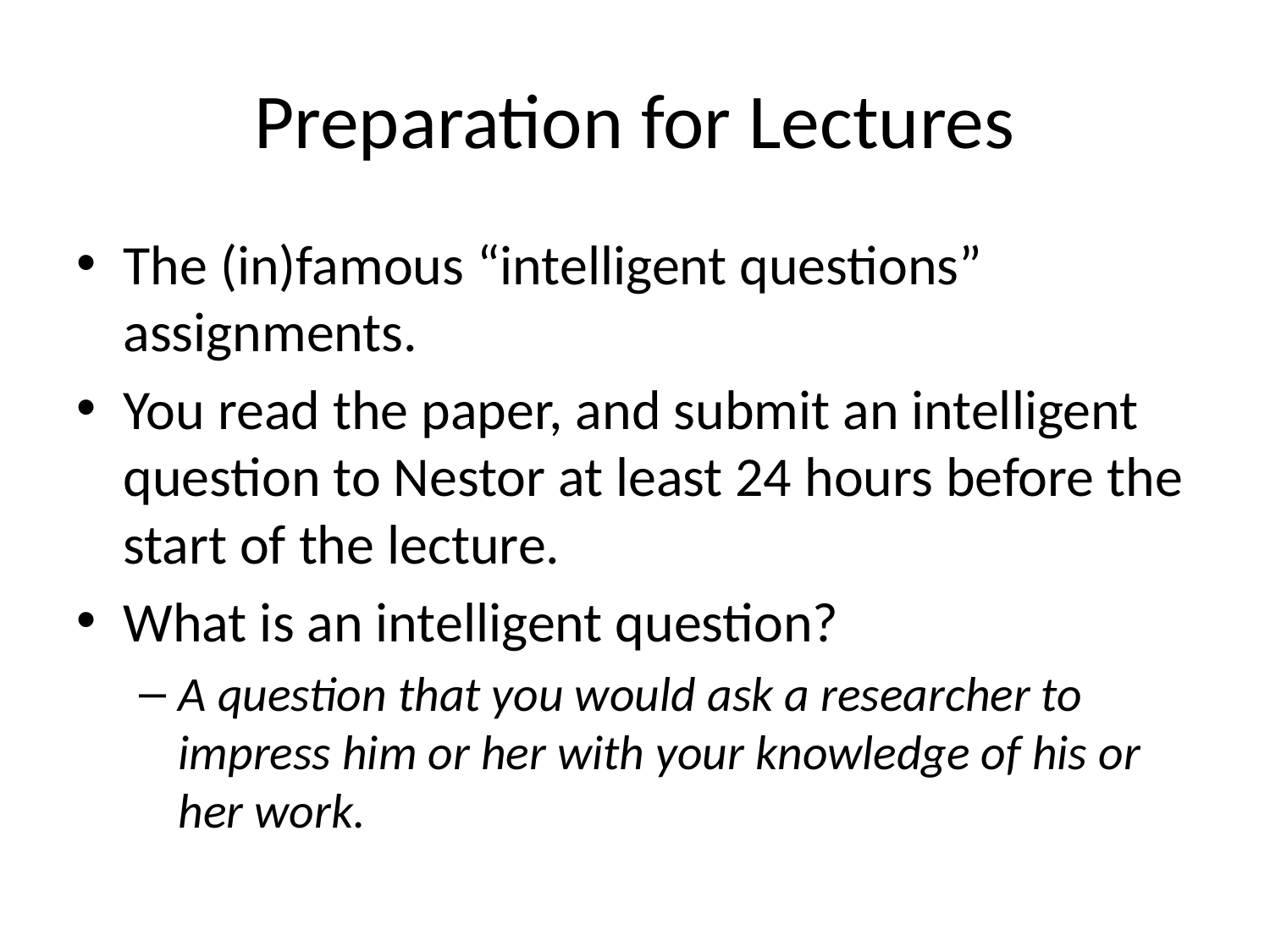

# Preparation for Lectures
The (in)famous “intelligent questions” assignments.
You read the paper, and submit an intelligent question to Nestor at least 24 hours before the start of the lecture.
What is an intelligent question?
A question that you would ask a researcher to impress him or her with your knowledge of his or her work.